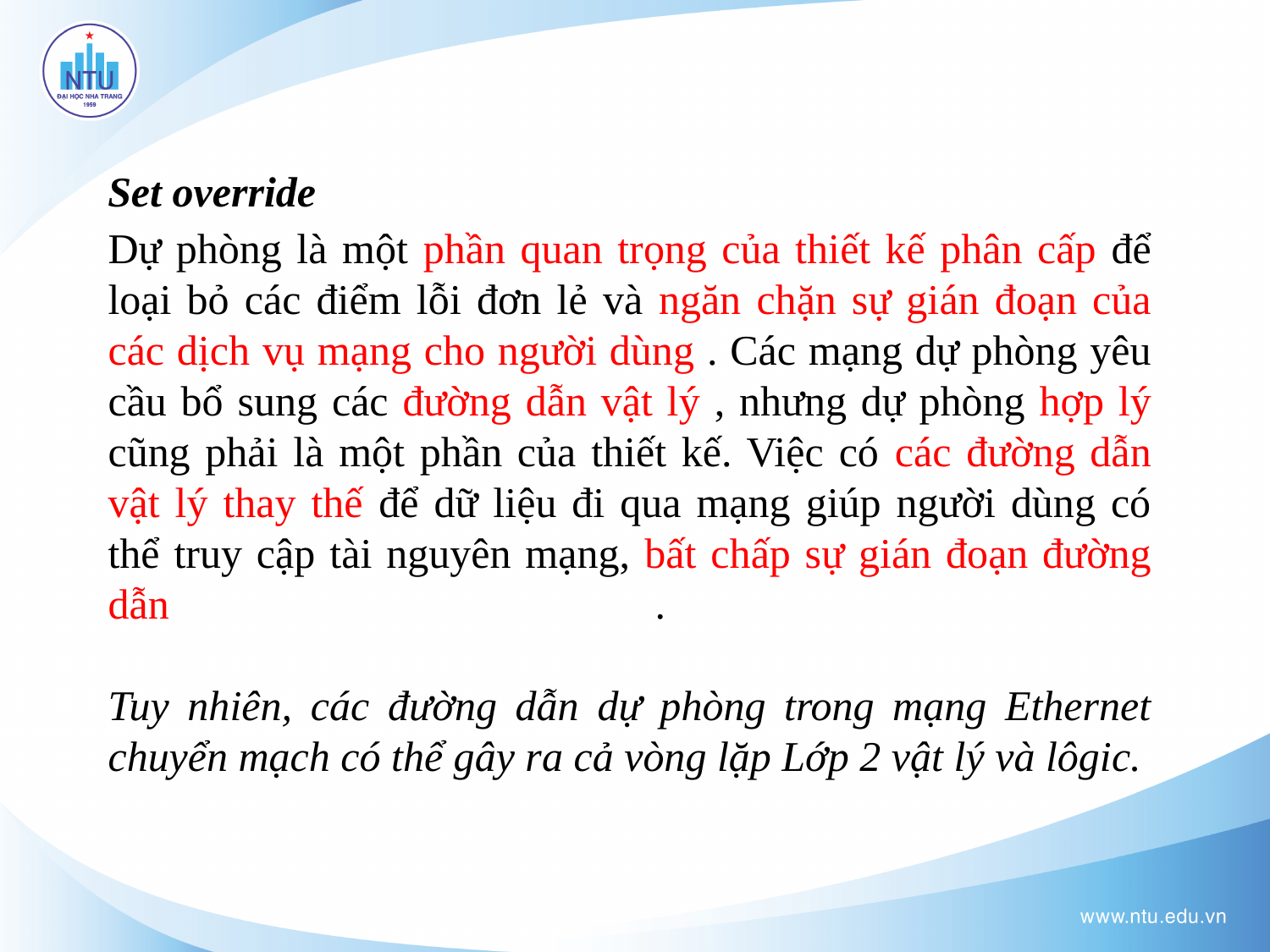

# Dự phòng là một phần quan trọng của thiết kế phân cấp để loại bỏ các điểm lỗi đơn lẻ và ngăn chặn sự gián đoạn của các dịch vụ mạng cho người dùng . Các mạng dự phòng yêu cầu bổ sung các đường dẫn vật lý , nhưng dự phòng hợp lý cũng phải là một phần của thiết kế. Việc có các đường dẫn vật lý thay thế để dữ liệu đi qua mạng giúp người dùng có thể truy cập tài nguyên mạng, bất chấp sự gián đoạn đường dẫn . Tuy nhiên, các đường dẫn dự phòng trong mạng Ethernet chuyển mạch có thể gây ra cả vòng lặp Lớp 2 vật lý và lôgic.
Set override